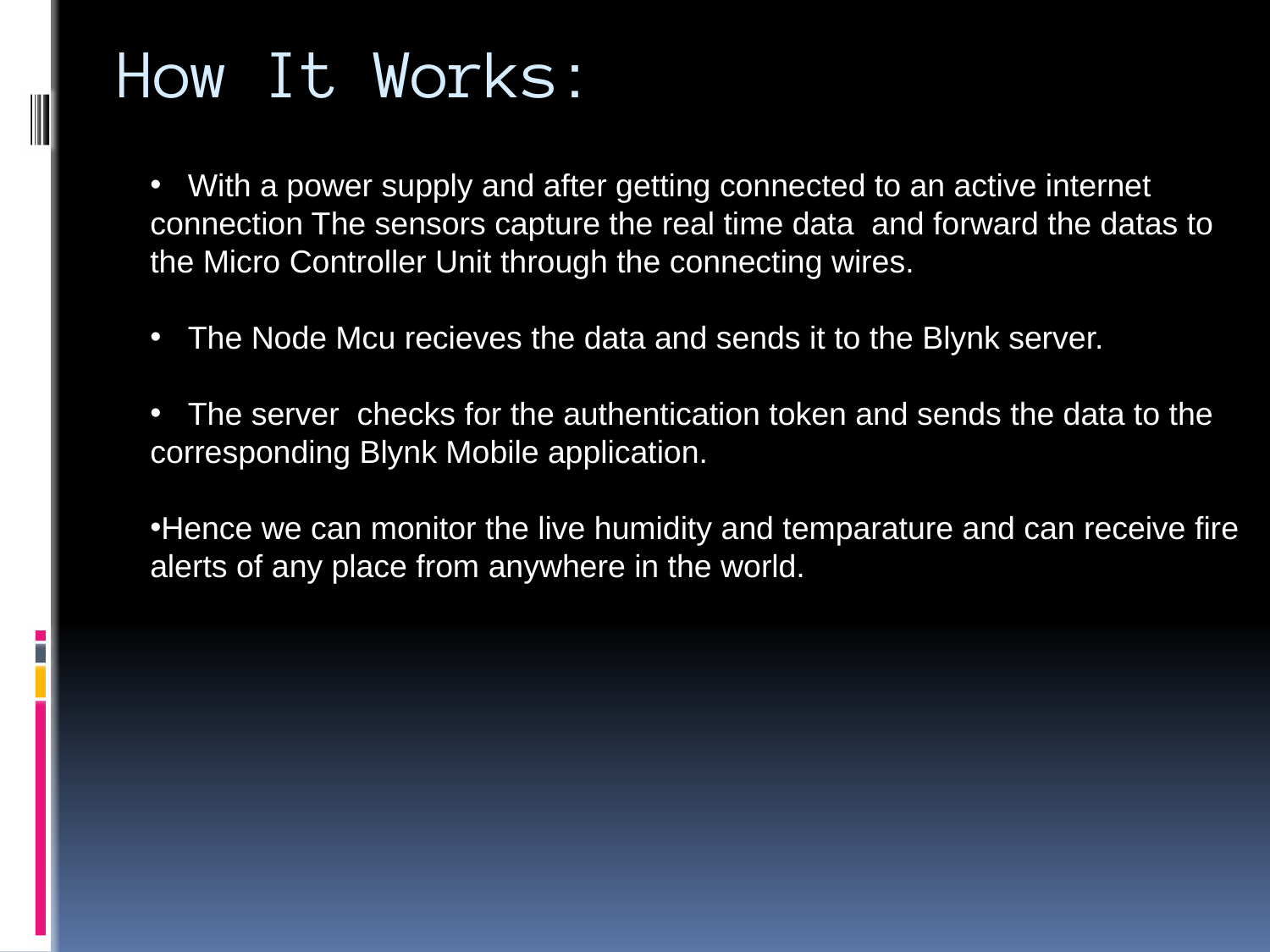

# How It Works:
   With a power supply and after getting connected to an active internet connection The sensors capture the real time data  and forward the datas to the Micro Controller Unit through the connecting wires.

   The Node Mcu recieves the data and sends it to the Blynk server.

   The server  checks for the authentication token and sends the data to the corresponding Blynk Mobile application.

Hence we can monitor the live humidity and temparature and can receive fire alerts of any place from anywhere in the world.